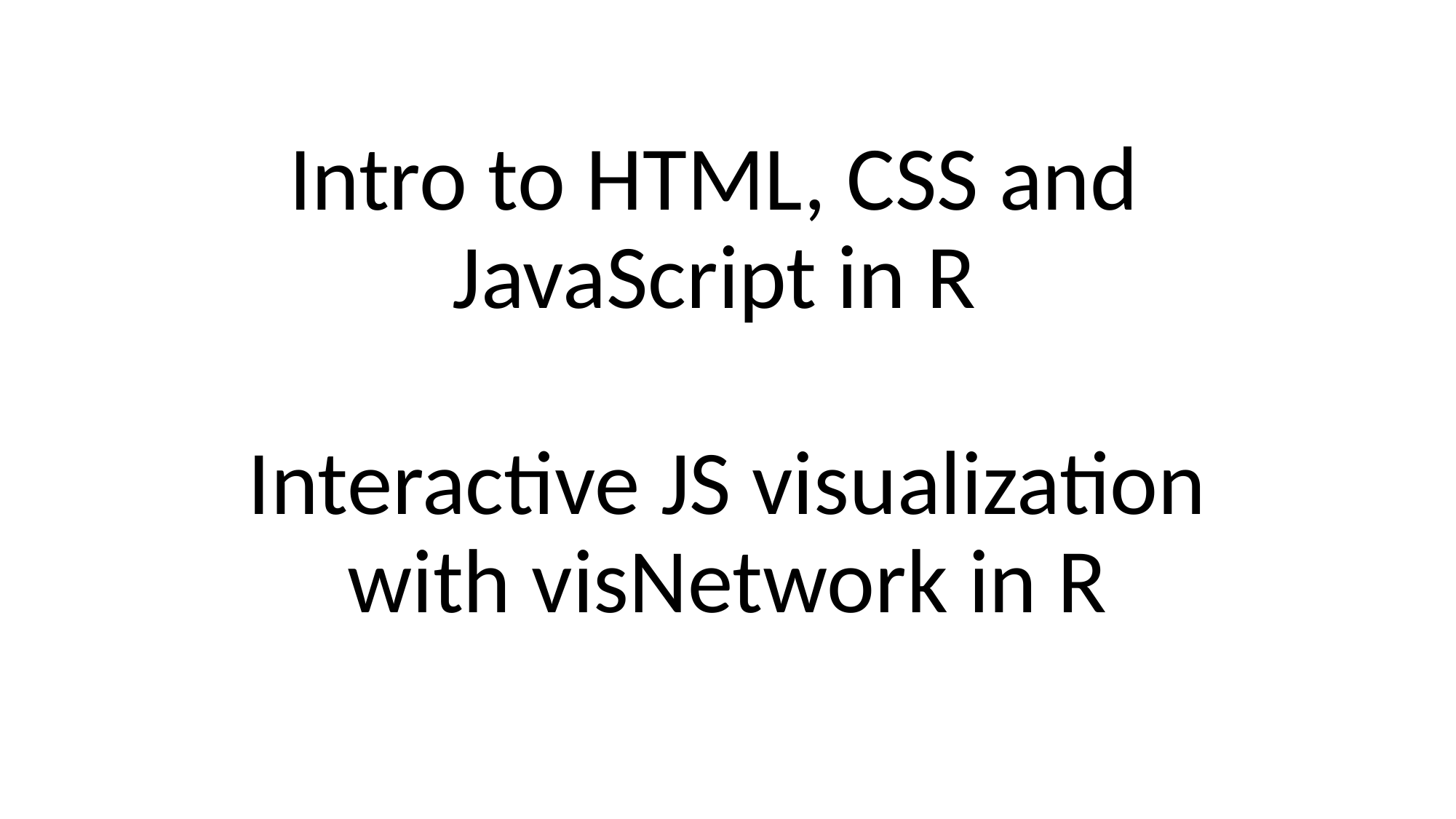

# Intro to HTML, CSS and JavaScript in R
Interactive JS visualization with visNetwork in R